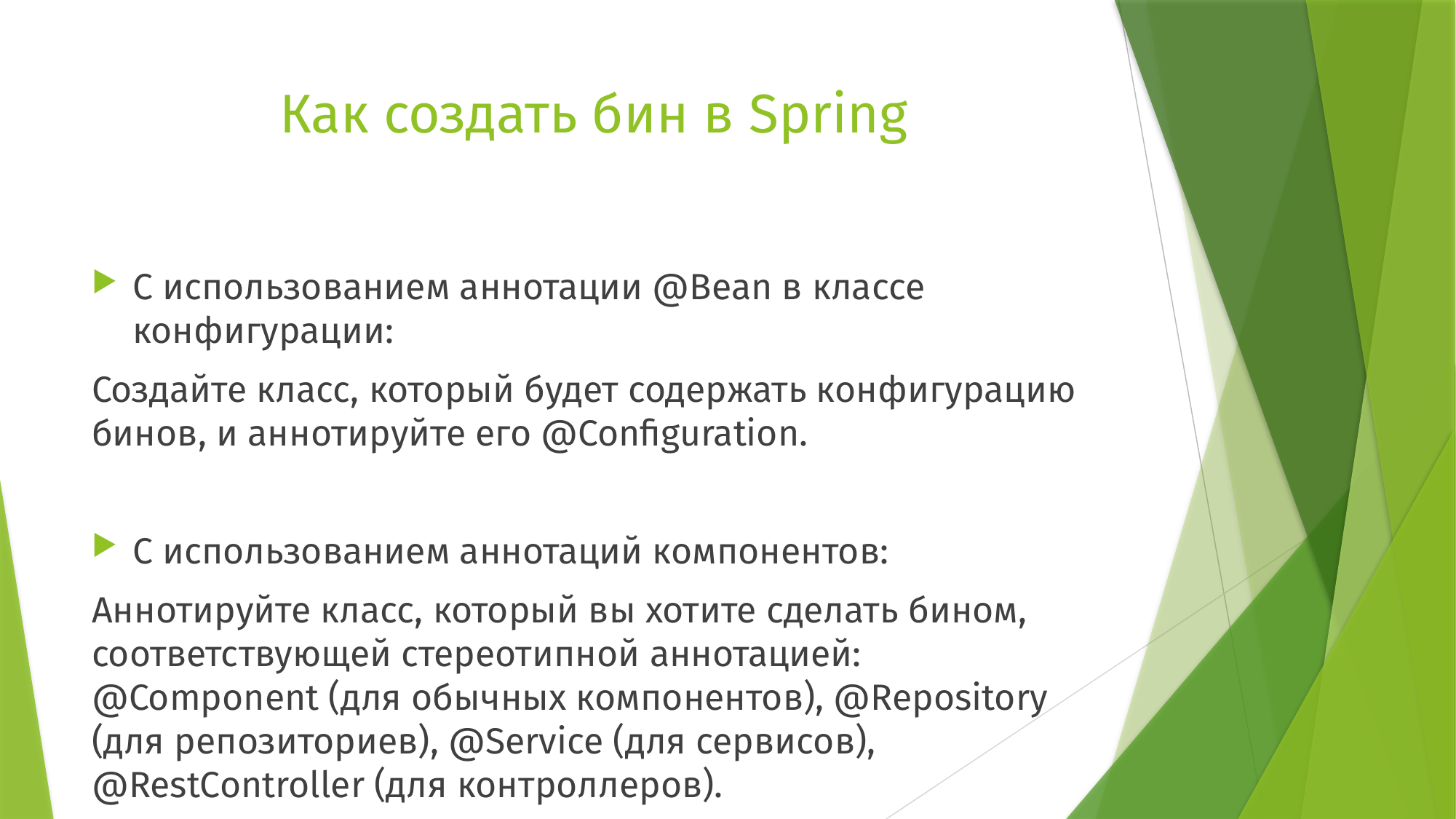

# Как создать бин в Spring
С использованием аннотации @Bean в классе конфигурации:
Создайте класс, который будет содержать конфигурацию бинов, и аннотируйте его @Configuration.

С использованием аннотаций компонентов:
Аннотируйте класс, который вы хотите сделать бином, соответствующей стереотипной аннотацией: @Component (для обычных компонентов), @Repository (для репозиториев), @Service (для сервисов), @RestController (для контроллеров).